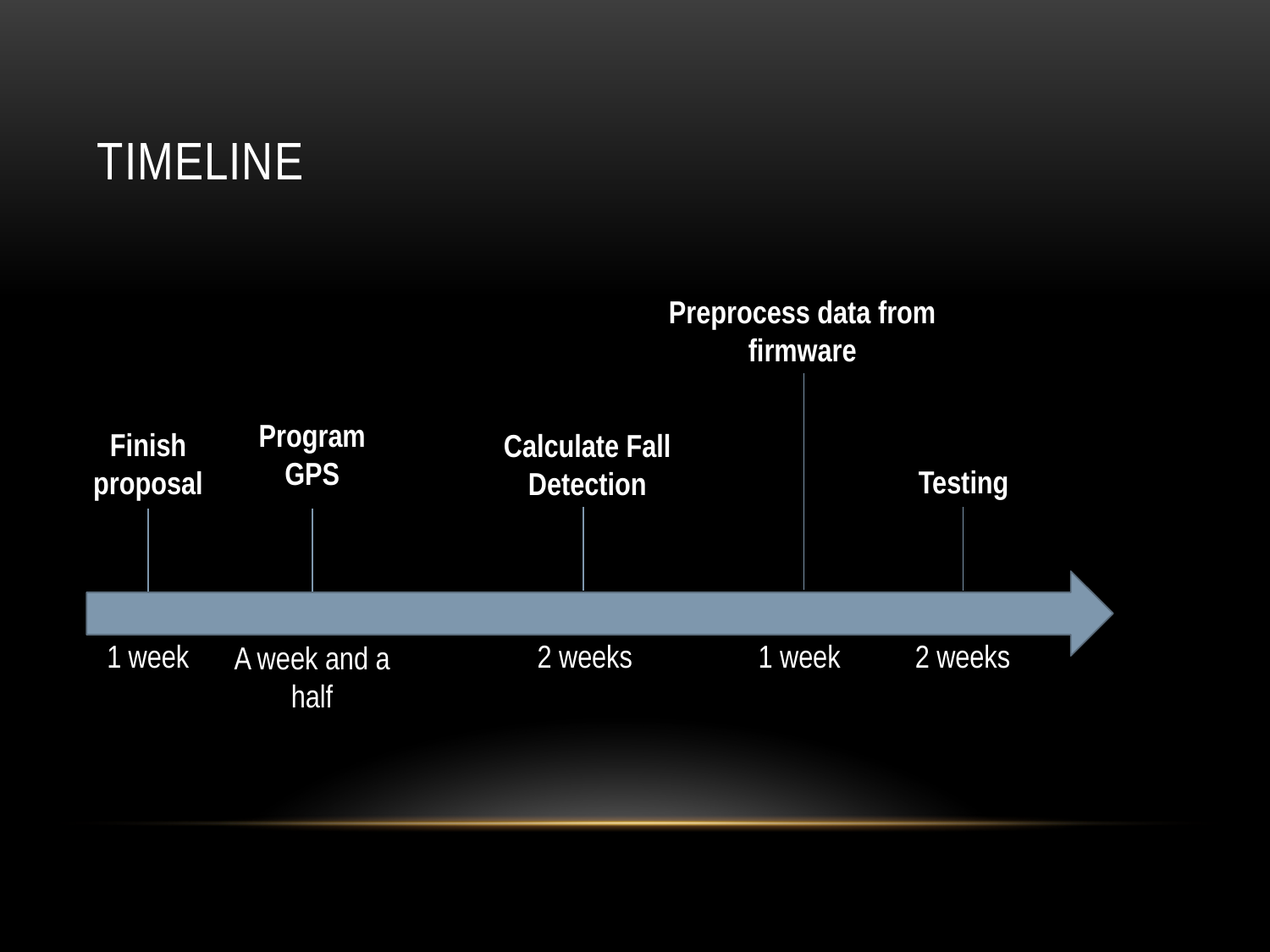

# Timeline
Preprocess data from firmware
Program GPS
Finish proposal
Calculate Fall Detection
Testing

1 week
2 weeks
1 week
2 weeks
A week and a half